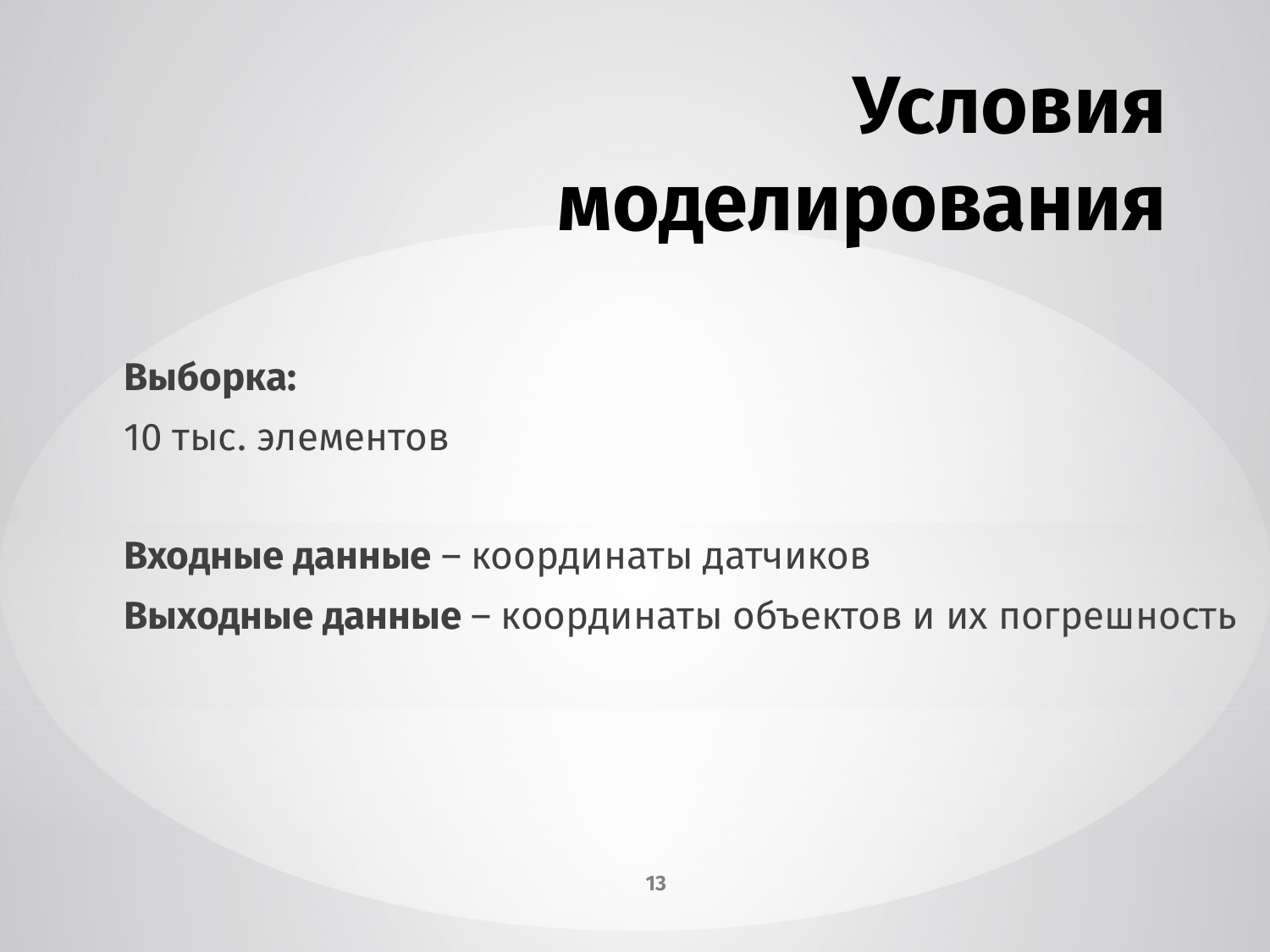

# Условия моделирования

Выборка:
10 тыс. элементов

Входные данные – координаты датчиков
Выходные данные – координаты объектов и их погрешность
13